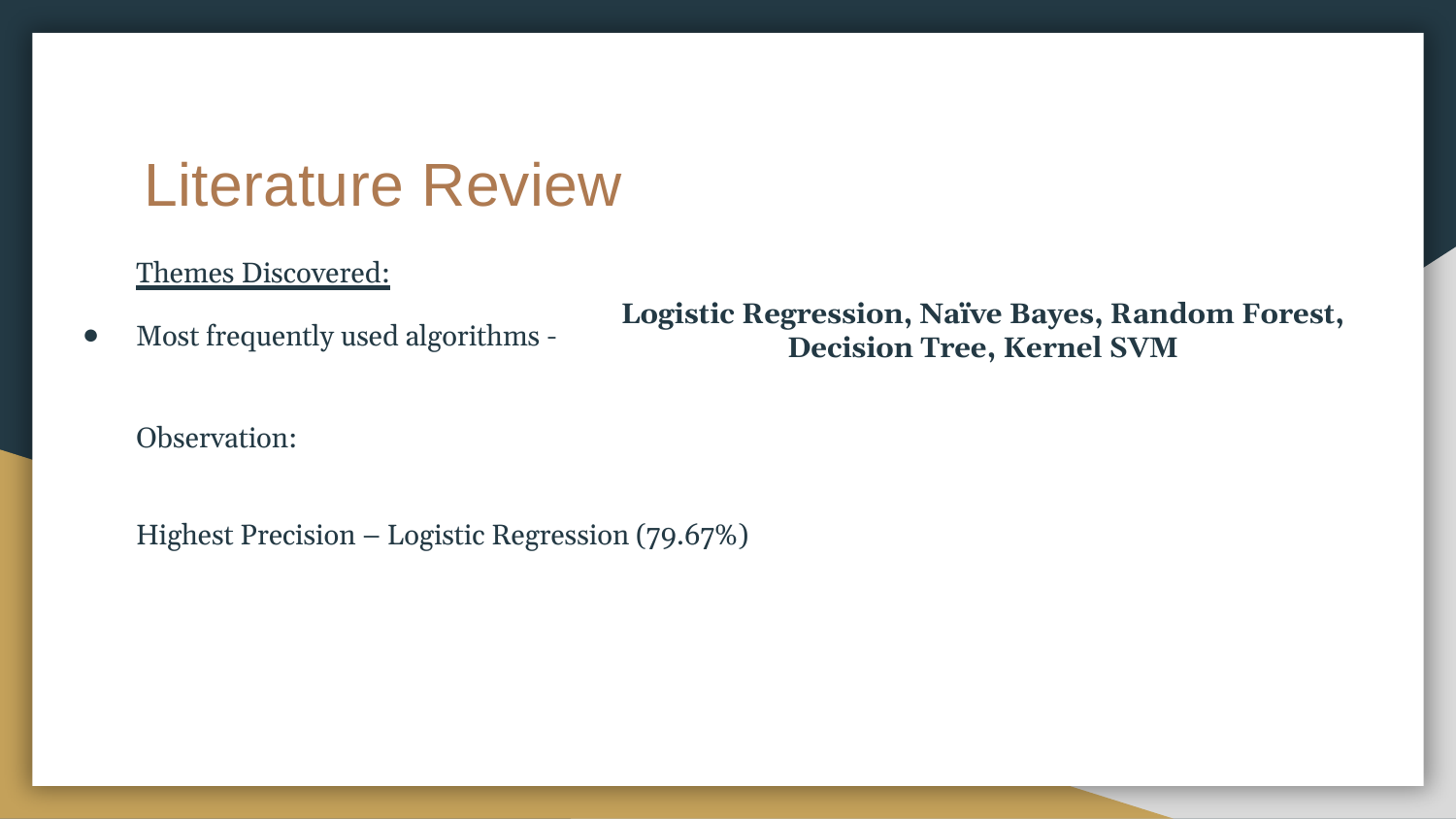

# Literature Review
Themes Discovered:
Most frequently used algorithms -

Observation:

Highest Precision – Logistic Regression (79.67%)
Logistic Regression, Naïve Bayes, Random Forest, Decision Tree, Kernel SVM